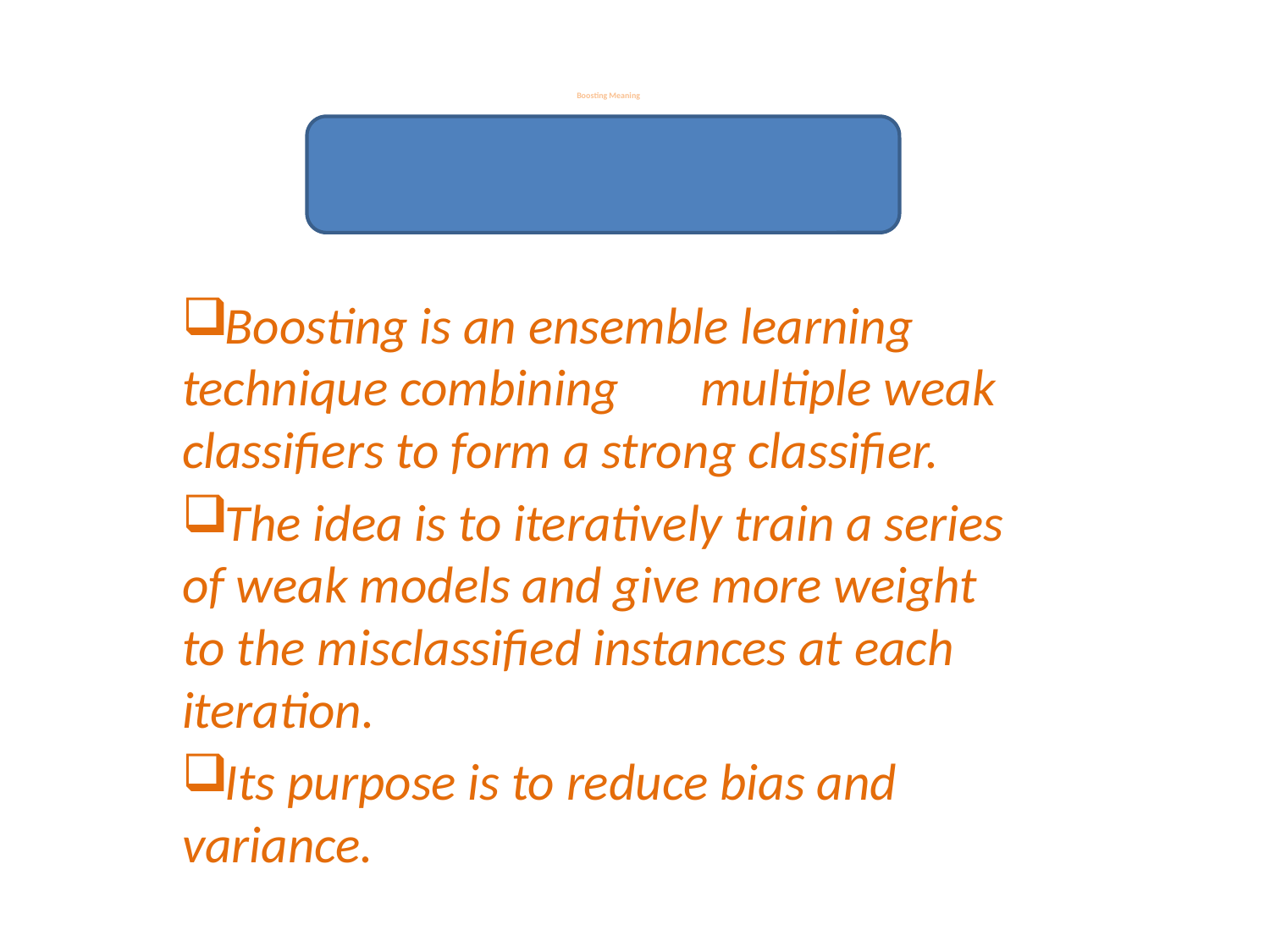

# Boosting Meaning

Boosting is an ensemble learning technique combining       multiple weak classifiers to form a strong classifier.
The idea is to iteratively train a series of weak models and give more weight to the misclassified instances at each iteration.
Its purpose is to reduce bias and variance.